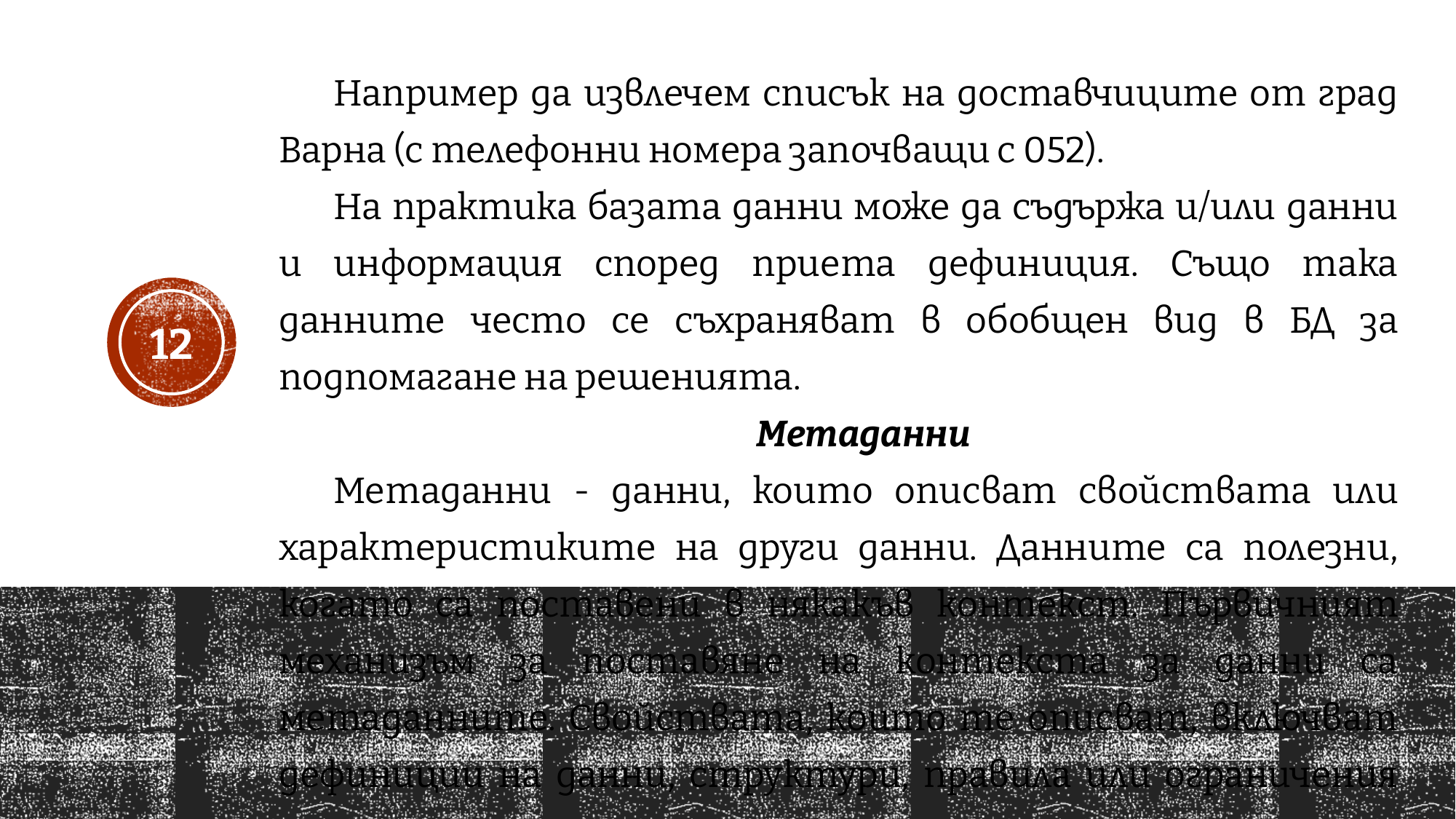

Например да извлечем списък на доставчиците от град Варна (с телефонни номера започващи с 052).
На практика базата данни може да съдържа и/или данни и информация според приета дефиниция. Също така данните често се съхраняват в обобщен вид в БД за подпомагане на решенията.
Метаданни
Метаданни - данни, които описват свойствата или характеристиките на други данни. Данните са полезни, когато са поставени в някакъв контекст. Първичният механизъм за поставяне на контекста за данни са метаданните. Свойствата, които те описват, включват дефиниции на данни, структури, правила или ограничения на данните.
12